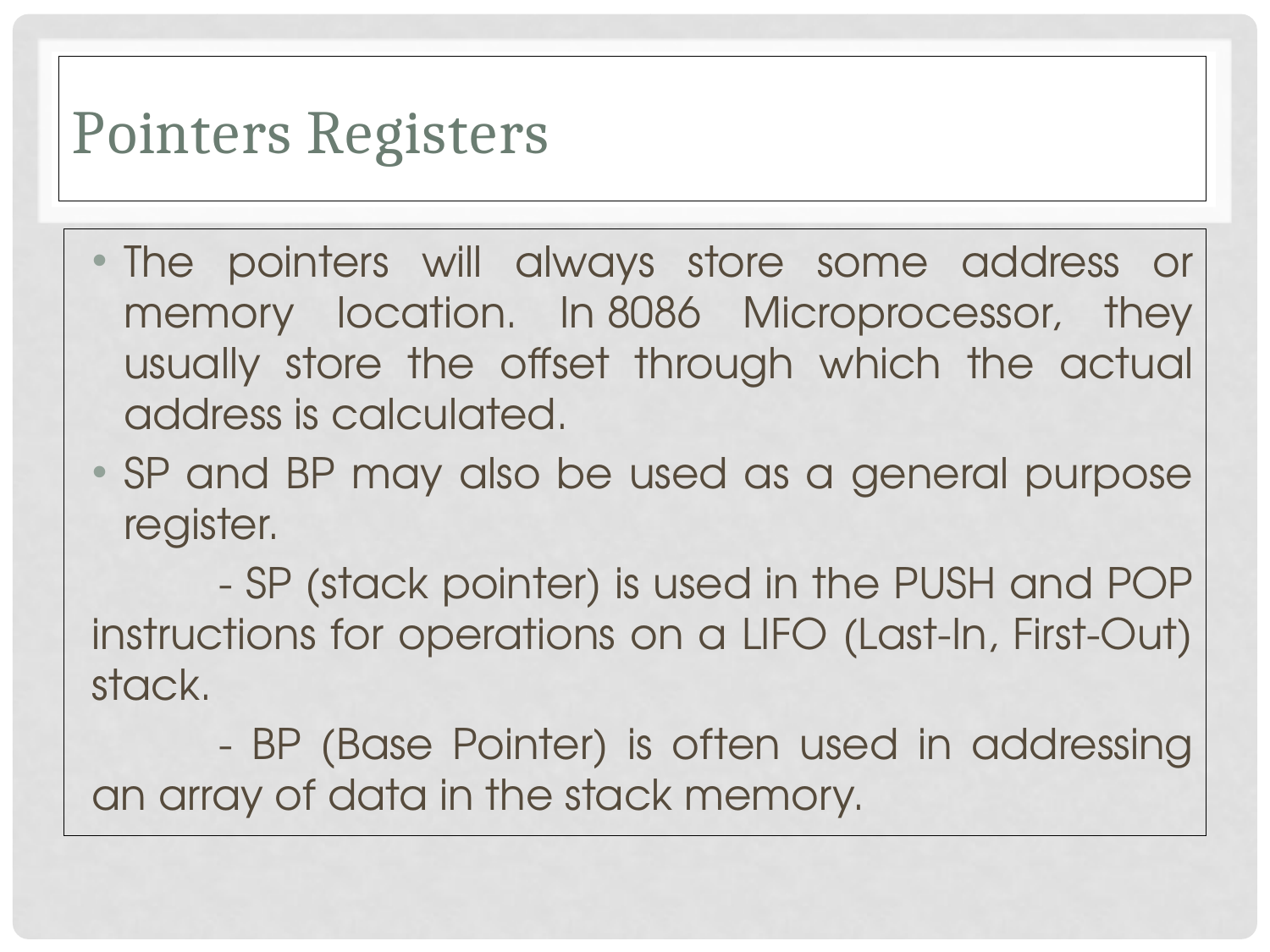

# Pointers Registers
The pointers will always store some address or memory location. In 8086 Microprocessor, they usually store the offset through which the actual address is calculated.
SP and BP may also be used as a general purpose register.
	- SP (stack pointer) is used in the PUSH and POP instructions for operations on a LIFO (Last-In, First-Out) stack.
	- BP (Base Pointer) is often used in addressing an array of data in the stack memory.